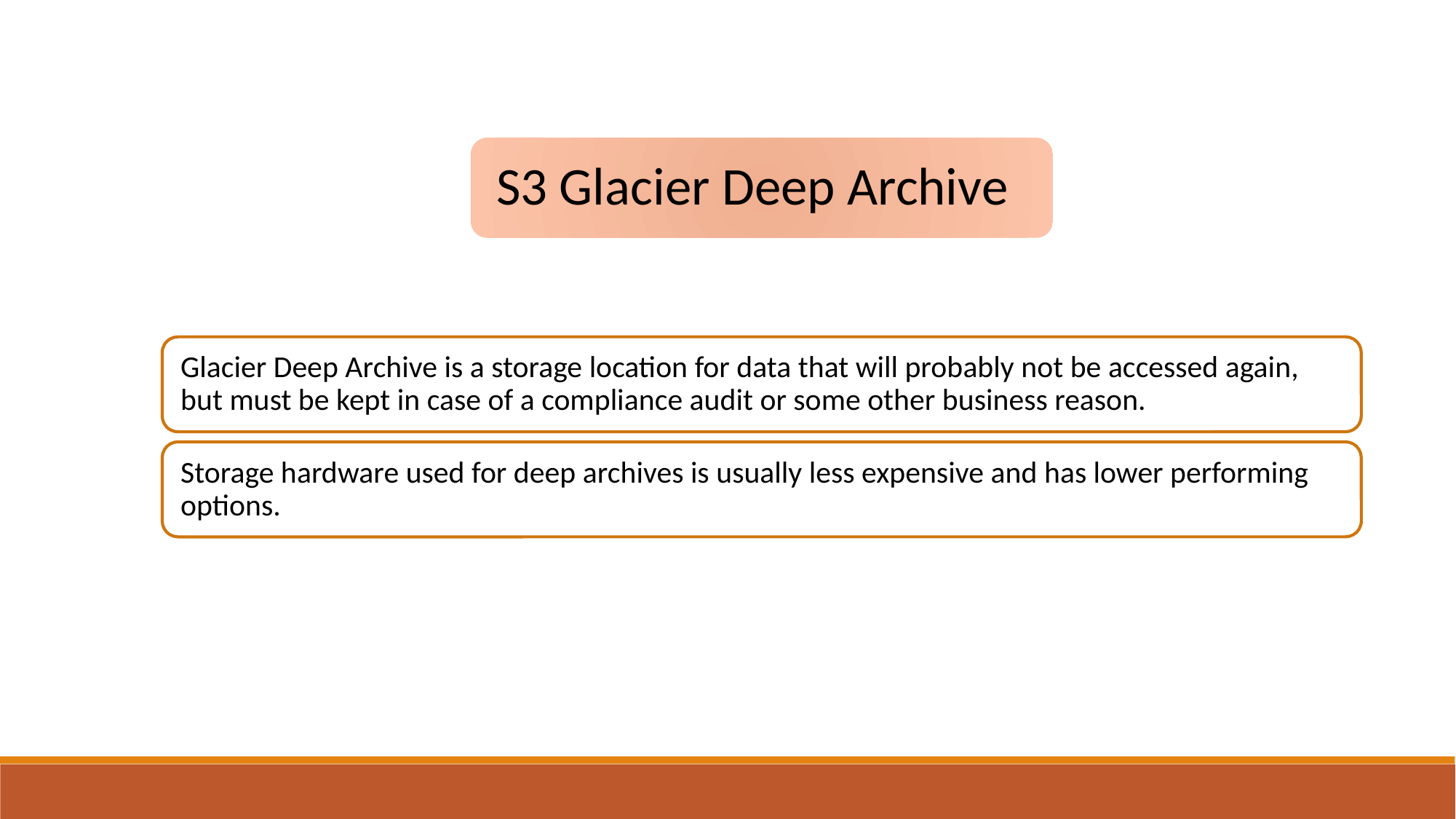

S3 Glacier Deep Archive
Glacier Deep Archive is a storage location for data that will probably not be accessed again, but must be kept in case of a compliance audit or some other business reason.
Storage hardware used for deep archives is usually less expensive and has lower performing options.